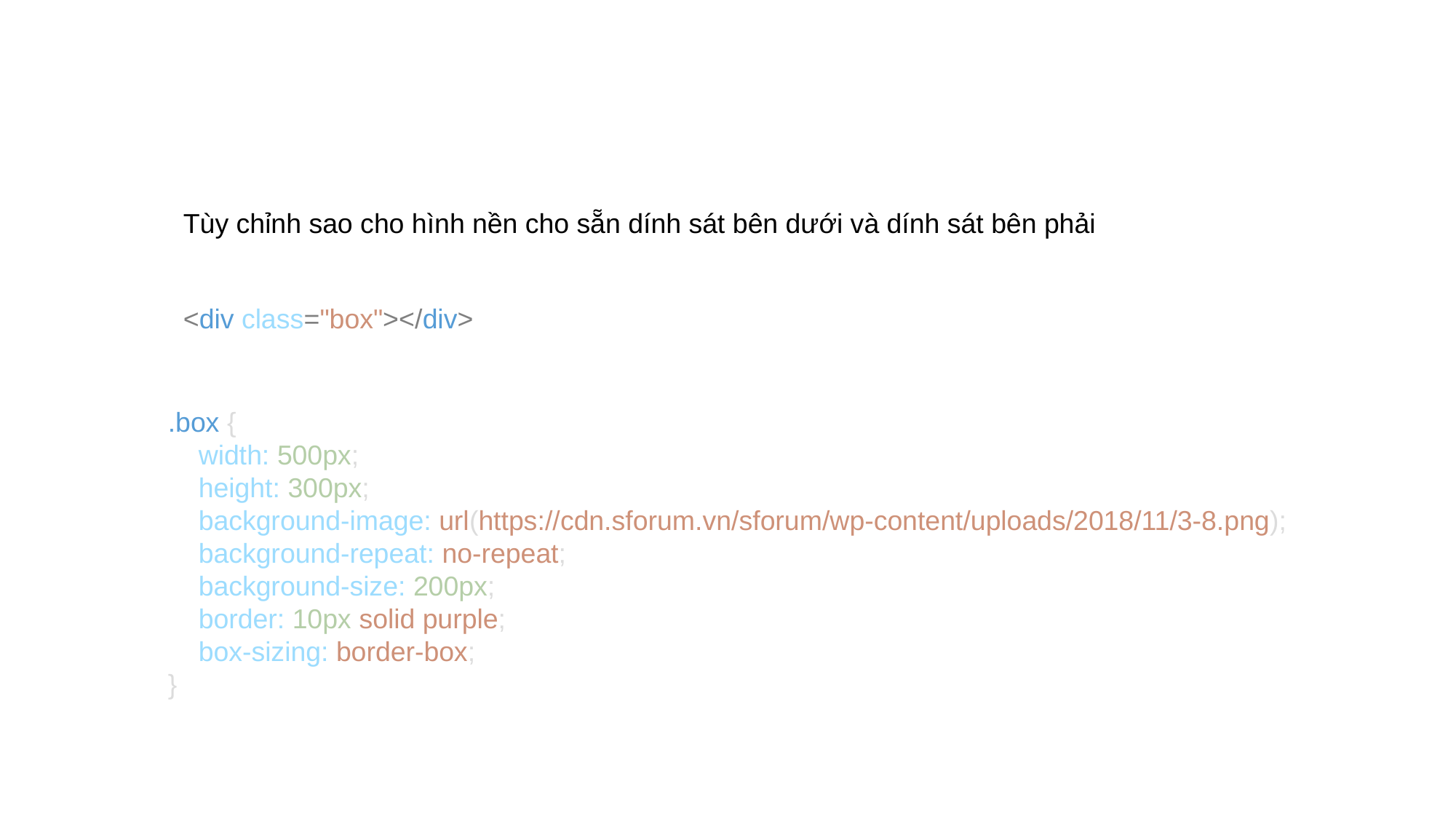

Tùy chỉnh sao cho hình nền cho sẵn dính sát bên dưới và dính sát bên phải
<div class="box"></div>
.box {
    width: 500px;
    height: 300px;
    background-image: url(https://cdn.sforum.vn/sforum/wp-content/uploads/2018/11/3-8.png);
    background-repeat: no-repeat;
    background-size: 200px;
    border: 10px solid purple;
    box-sizing: border-box;
}